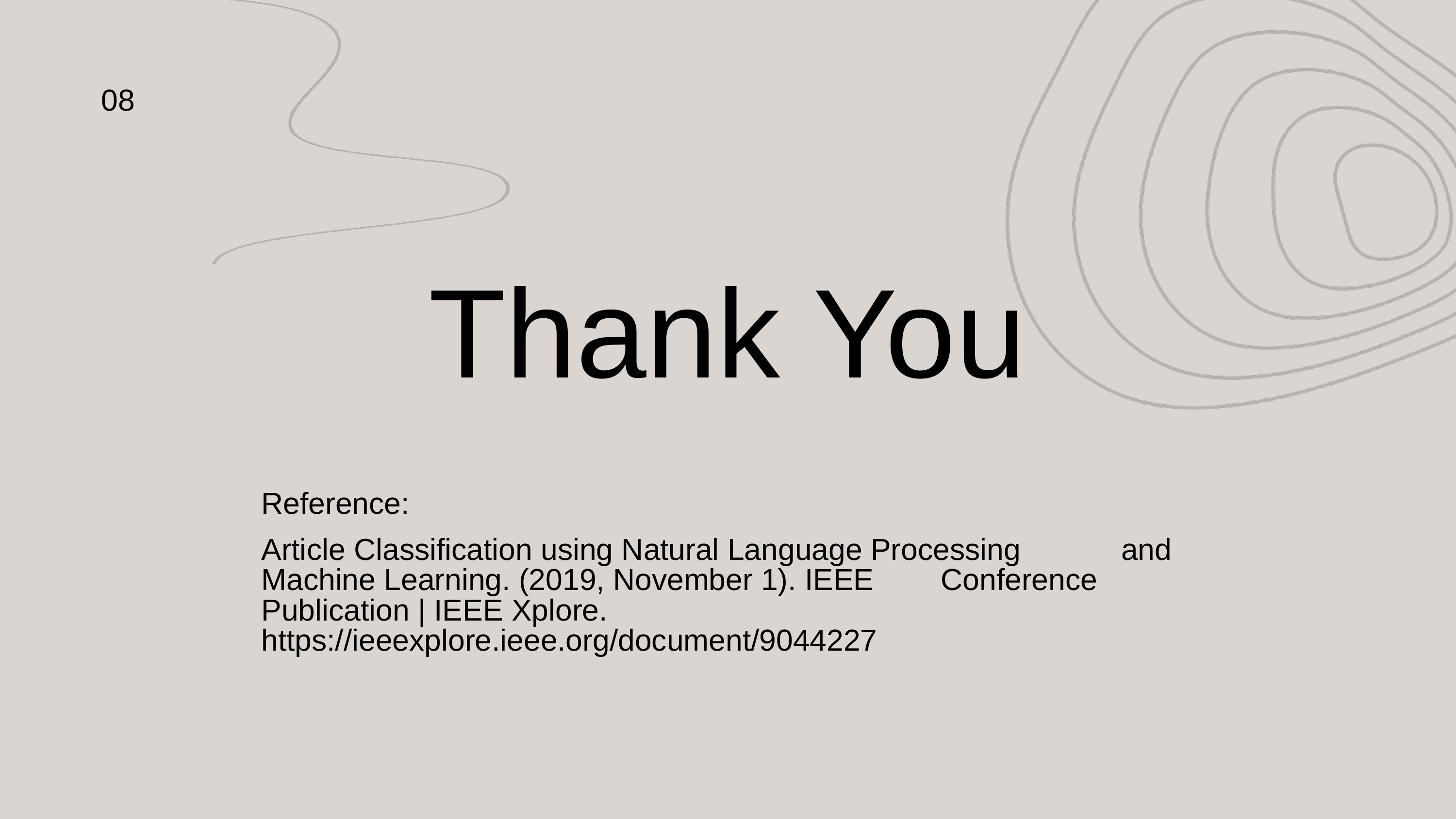

08
Thank You
Reference:
Article Classification using Natural Language Processing            and Machine Learning. (2019, November 1). IEEE        Conference Publication | IEEE Xplore. https://ieeexplore.ieee.org/document/9044227